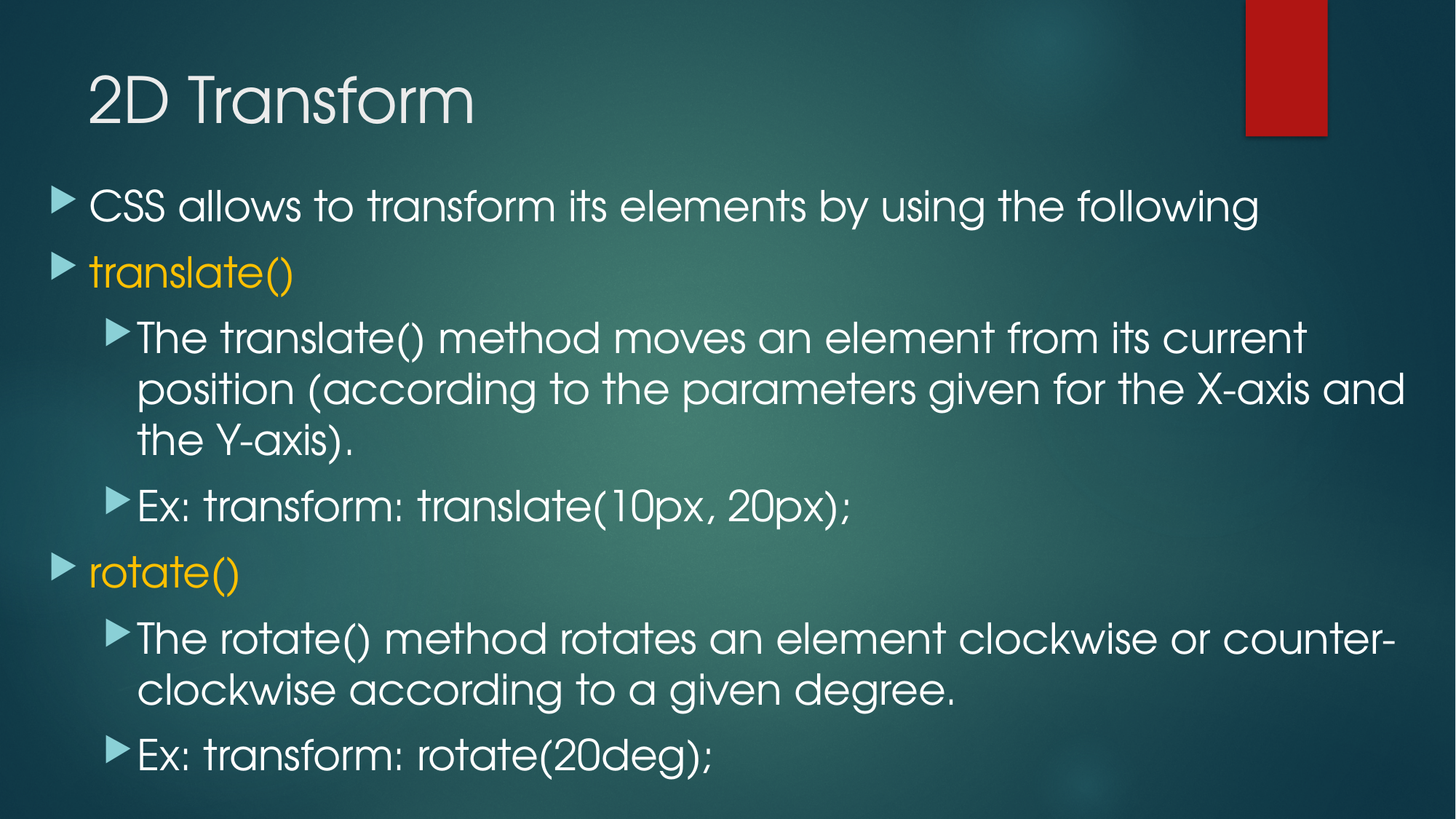

# 2D Transform
CSS allows to transform its elements by using the following
translate()
The translate() method moves an element from its current position (according to the parameters given for the X-axis and the Y-axis).
Ex: transform: translate(10px, 20px);
rotate()
The rotate() method rotates an element clockwise or counter-clockwise according to a given degree.
Ex: transform: rotate(20deg);